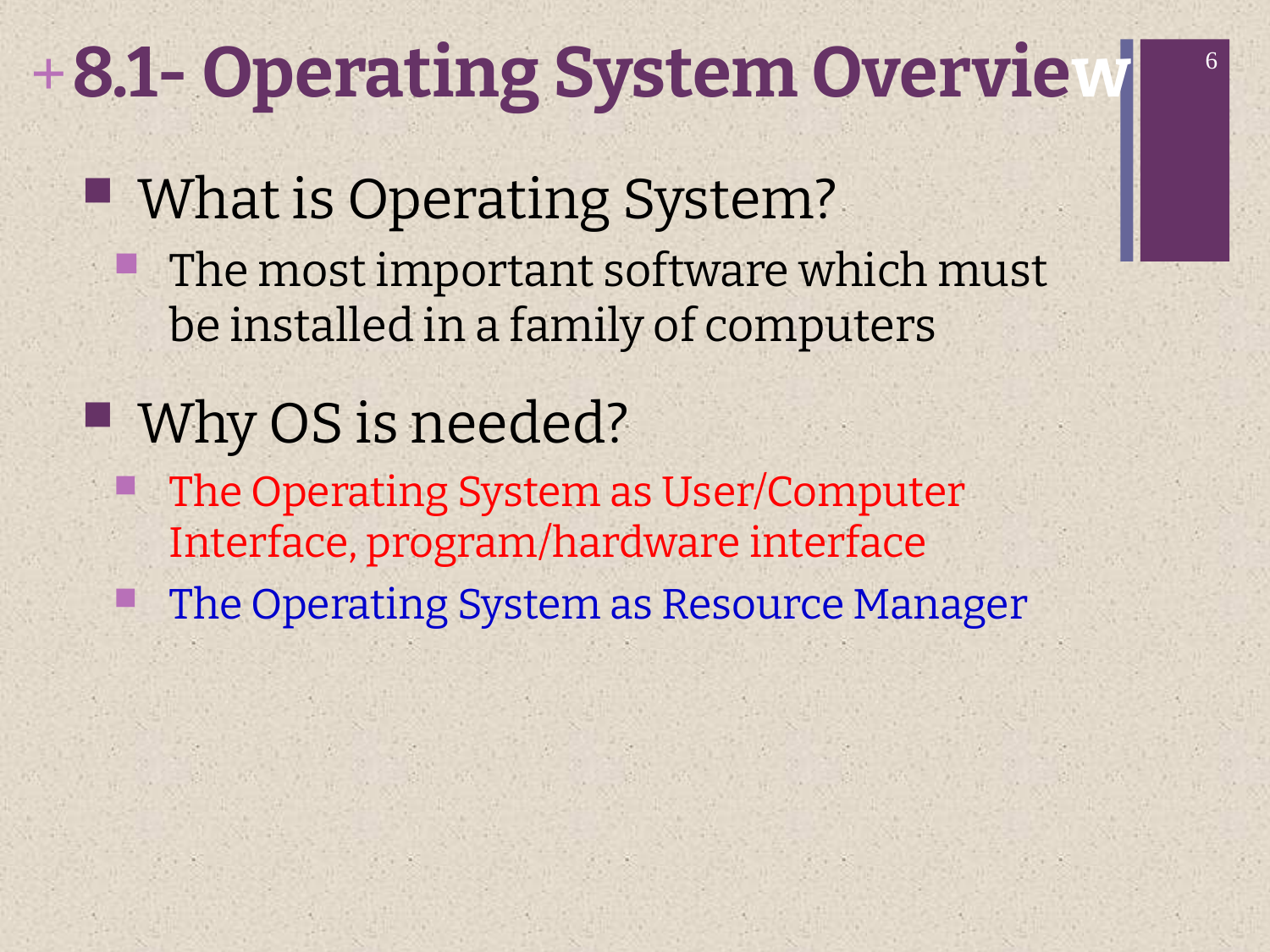

# 8.1- Operating System Overview
6
What is Operating System?
The most important software which must be installed in a family of computers
Why OS is needed?
The Operating System as User/Computer Interface, program/hardware interface
The Operating System as Resource Manager